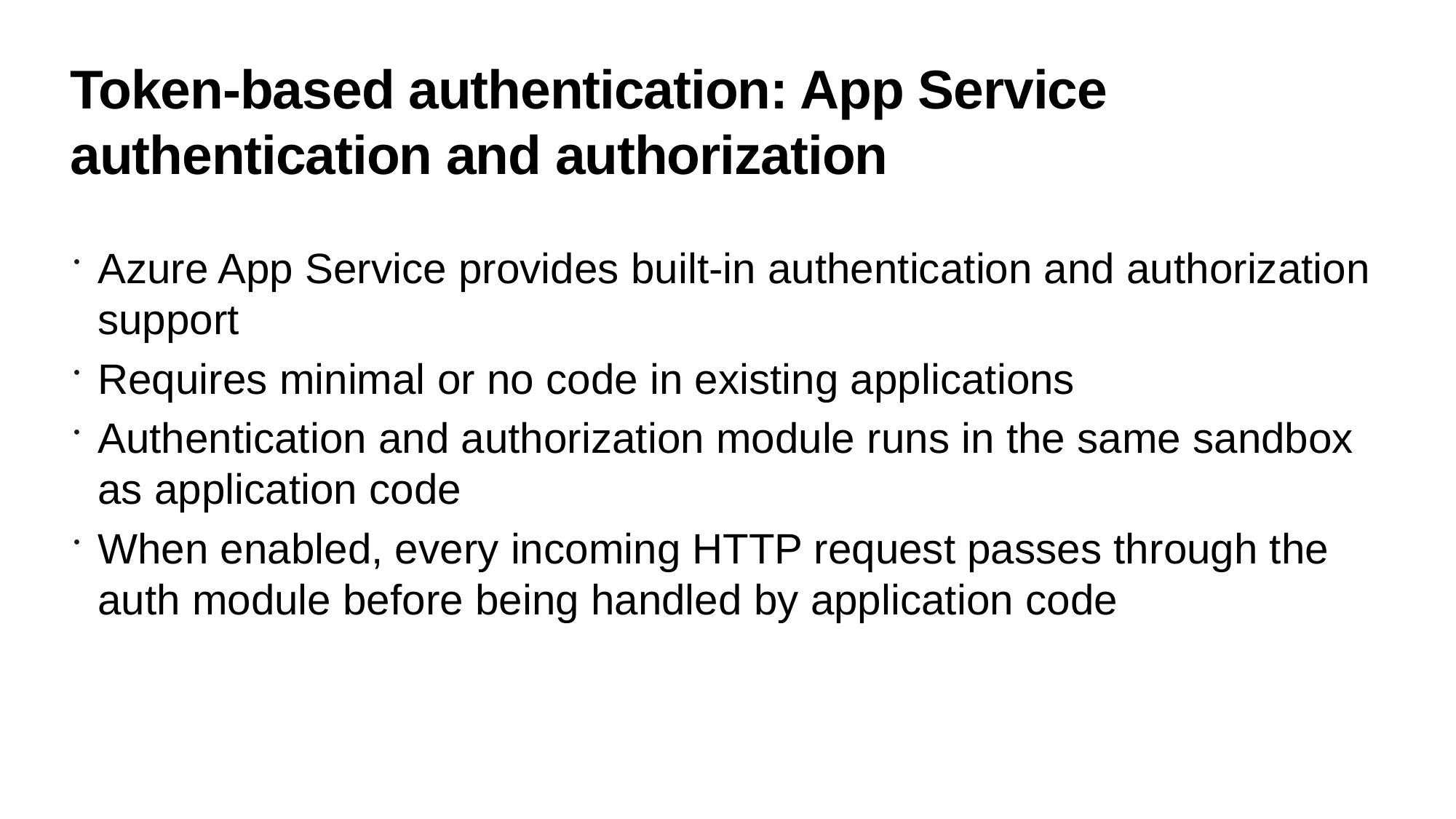

# Token-based authentication: App Service authentication and authorization
Azure App Service provides built-in authentication and authorization support
Requires minimal or no code in existing applications
Authentication and authorization module runs in the same sandbox as application code
When enabled, every incoming HTTP request passes through the auth module before being handled by application code